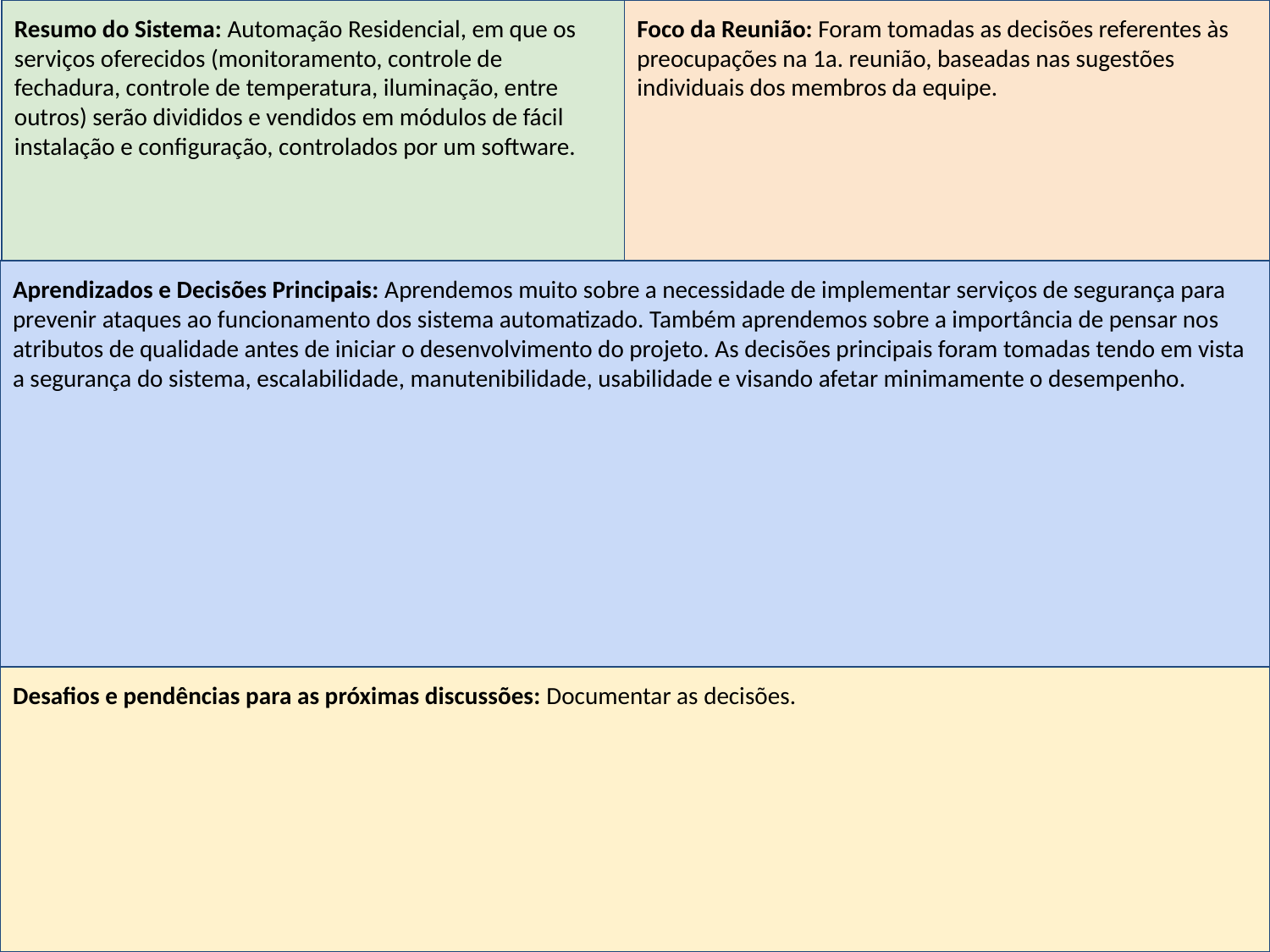

Resumo do Sistema: Automação Residencial, em que os serviços oferecidos (monitoramento, controle de fechadura, controle de temperatura, iluminação, entre outros) serão divididos e vendidos em módulos de fácil instalação e configuração, controlados por um software.

Foco da Reunião: Foram tomadas as decisões referentes às preocupações na 1a. reunião, baseadas nas sugestões individuais dos membros da equipe.
Aprendizados e Decisões Principais: Aprendemos muito sobre a necessidade de implementar serviços de segurança para prevenir ataques ao funcionamento dos sistema automatizado. Também aprendemos sobre a importância de pensar nos atributos de qualidade antes de iniciar o desenvolvimento do projeto. As decisões principais foram tomadas tendo em vista a segurança do sistema, escalabilidade, manutenibilidade, usabilidade e visando afetar minimamente o desempenho.

Desafios e pendências para as próximas discussões: Documentar as decisões.